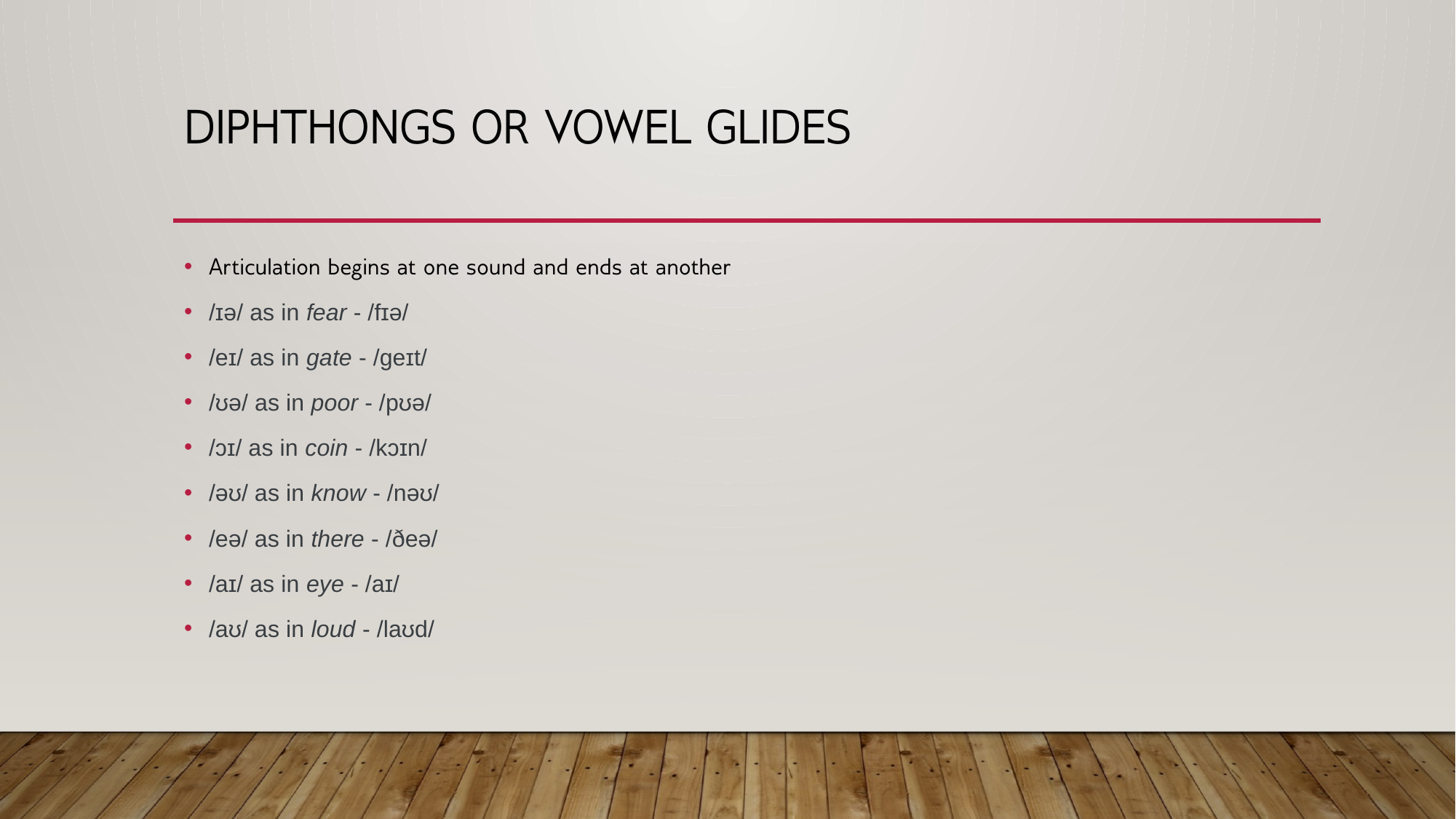

# Diphthongs or vowel glides
Articulation begins at one sound and ends at another
/ɪə/ as in fear - /fɪə/
/eɪ/ as in gate - /geɪt/
/ʊə/ as in poor - /pʊə/
/ɔɪ/ as in coin - /kɔɪn/
/əʊ/ as in know - /nəʊ/
/eə/ as in there - /ðeə/
/aɪ/ as in eye - /aɪ/
/aʊ/ as in loud - /laʊd/